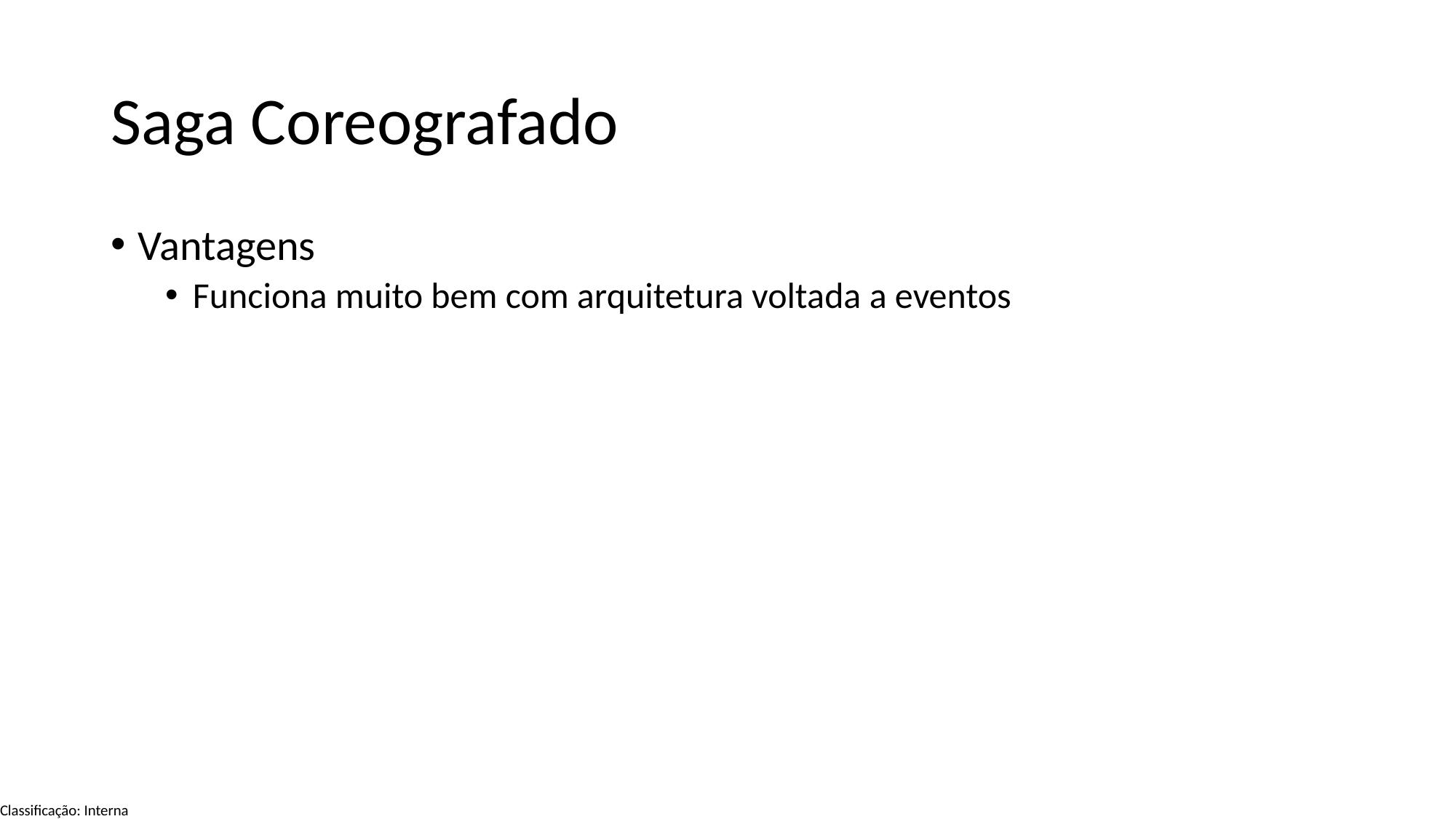

# Saga Coreografado
Vantagens
Funciona muito bem com arquitetura voltada a eventos